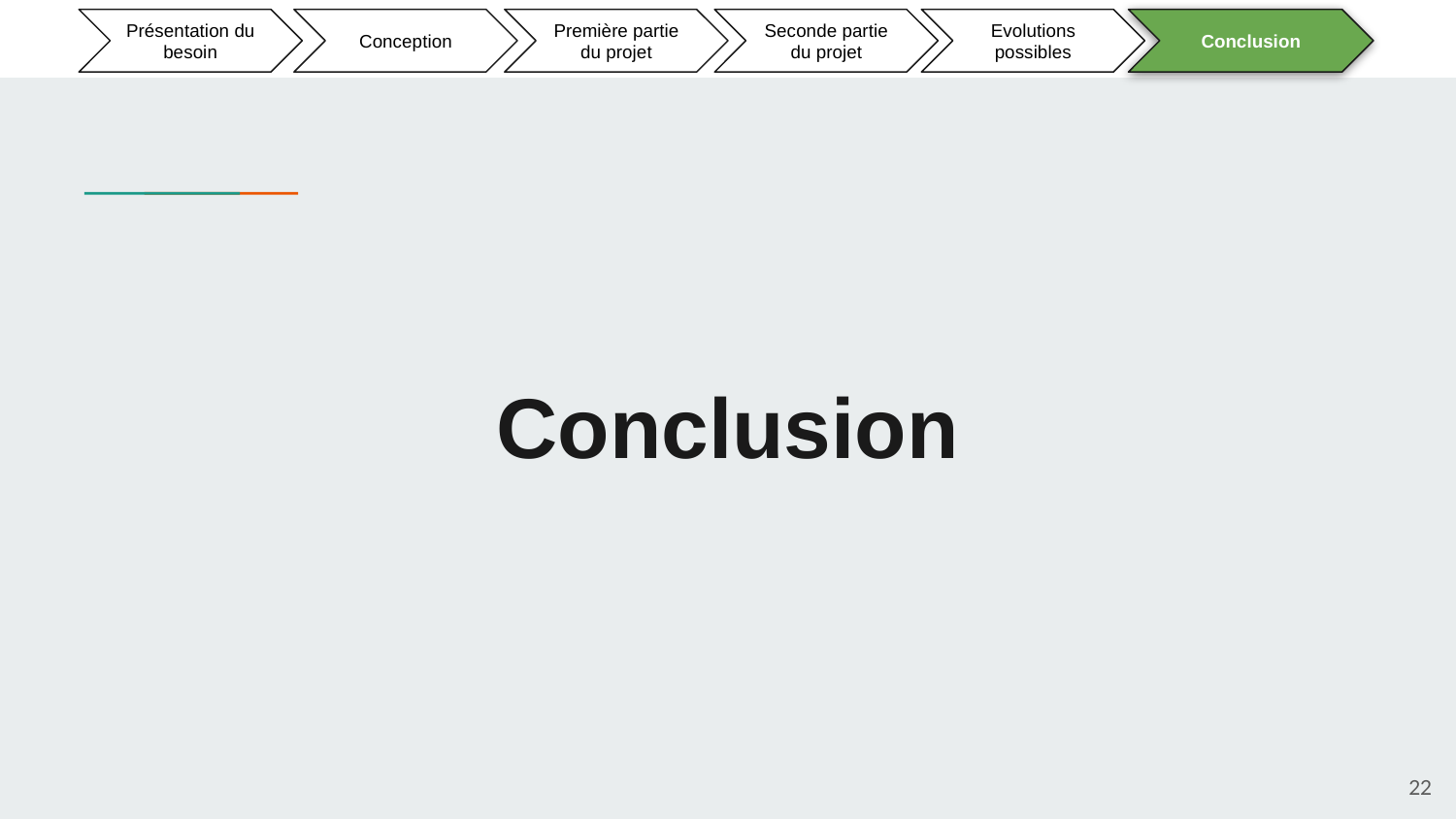

Présentation du besoin
Conception
Seconde partie du projet
Première partie du projet
Evolutions possibles
Conclusion
# Conclusion
22